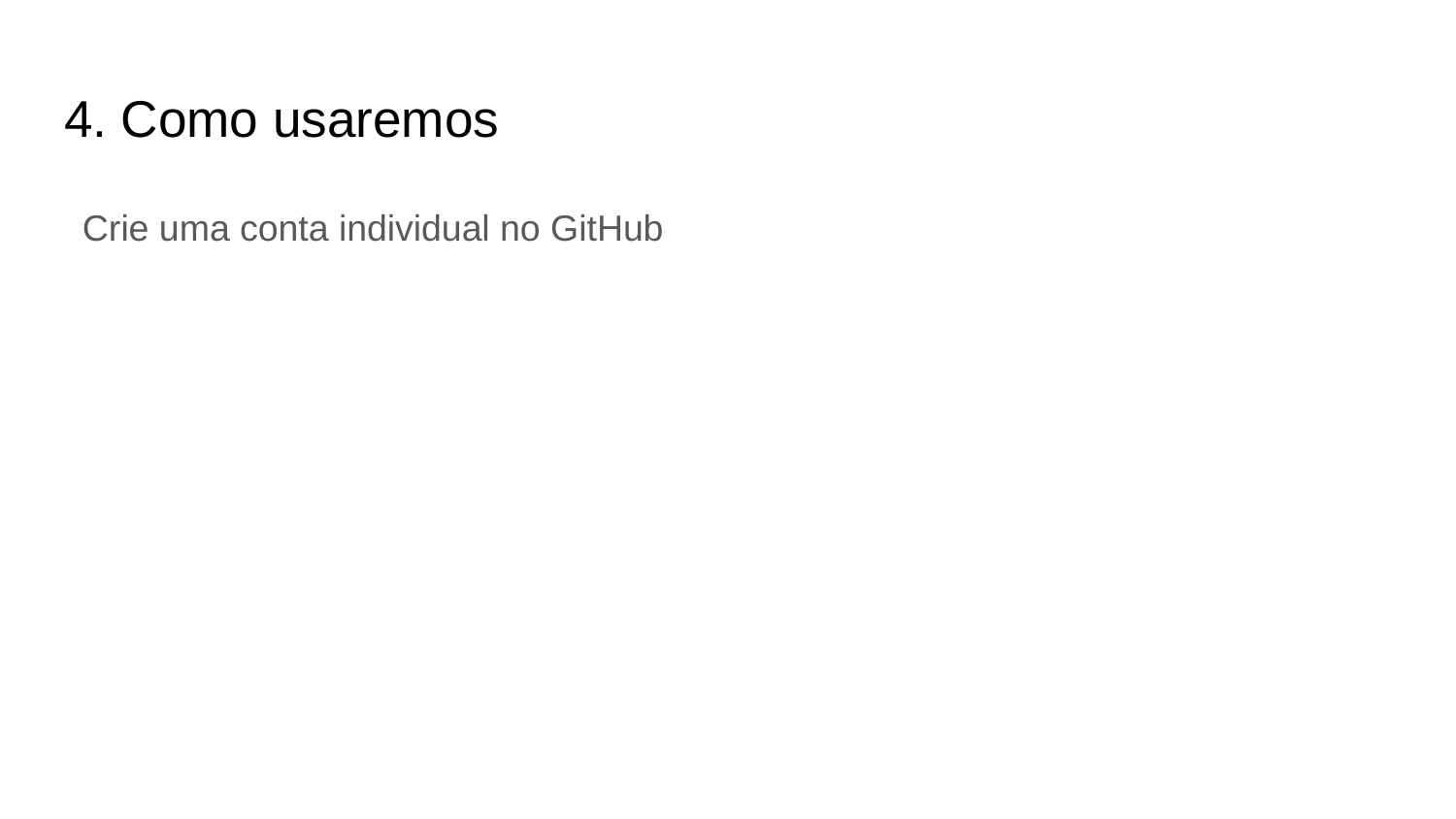

# 4. Como usaremos
Crie uma conta individual no GitHub